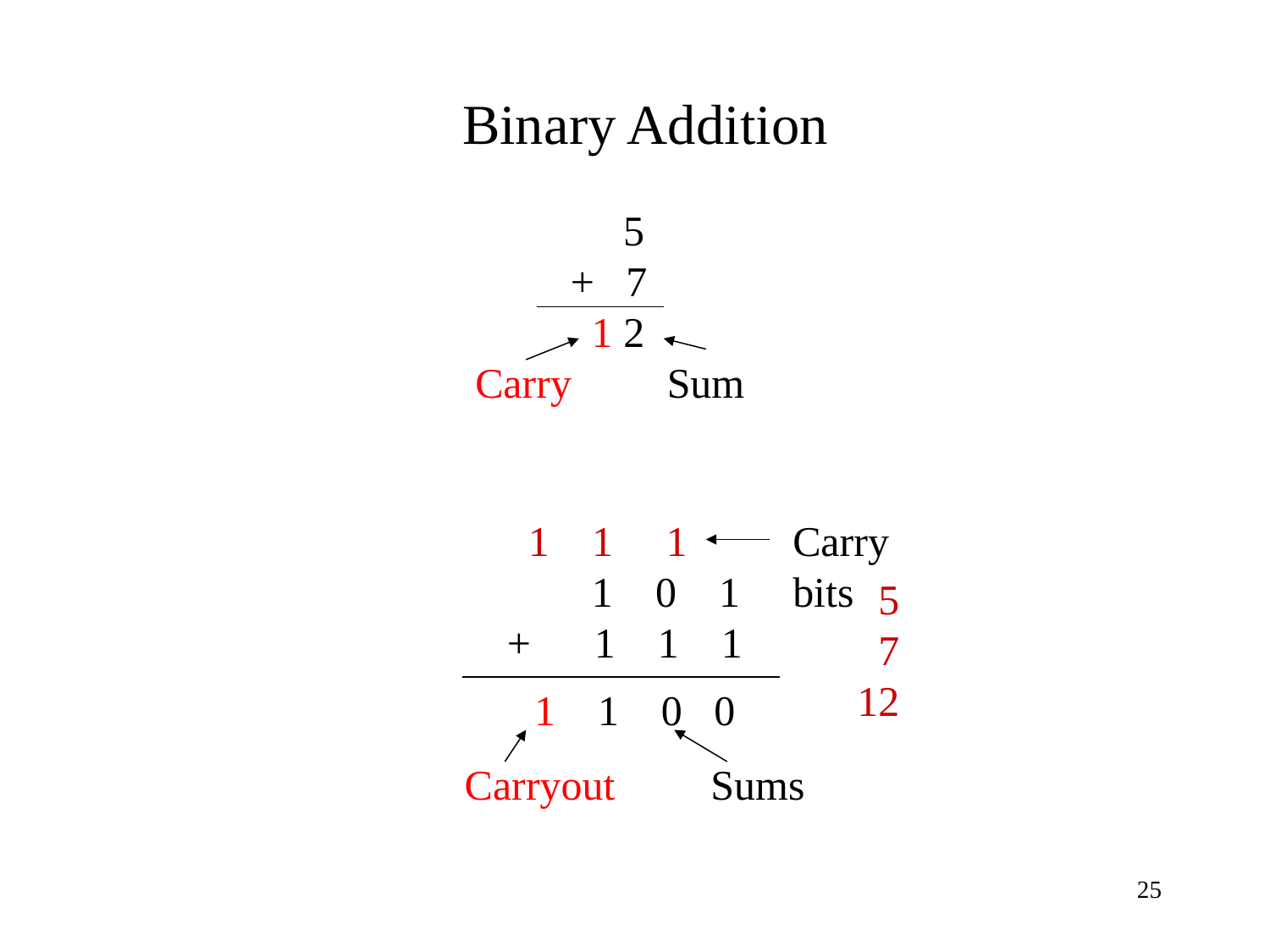

# Binary Addition

	     5
	+   7
 	  1 2
   Carry         Sum
  1    1     1
        1    0    1
+      1    1    1
Carry bits
  5
  7
12

1    1    0   0

Carryout         Sums
25